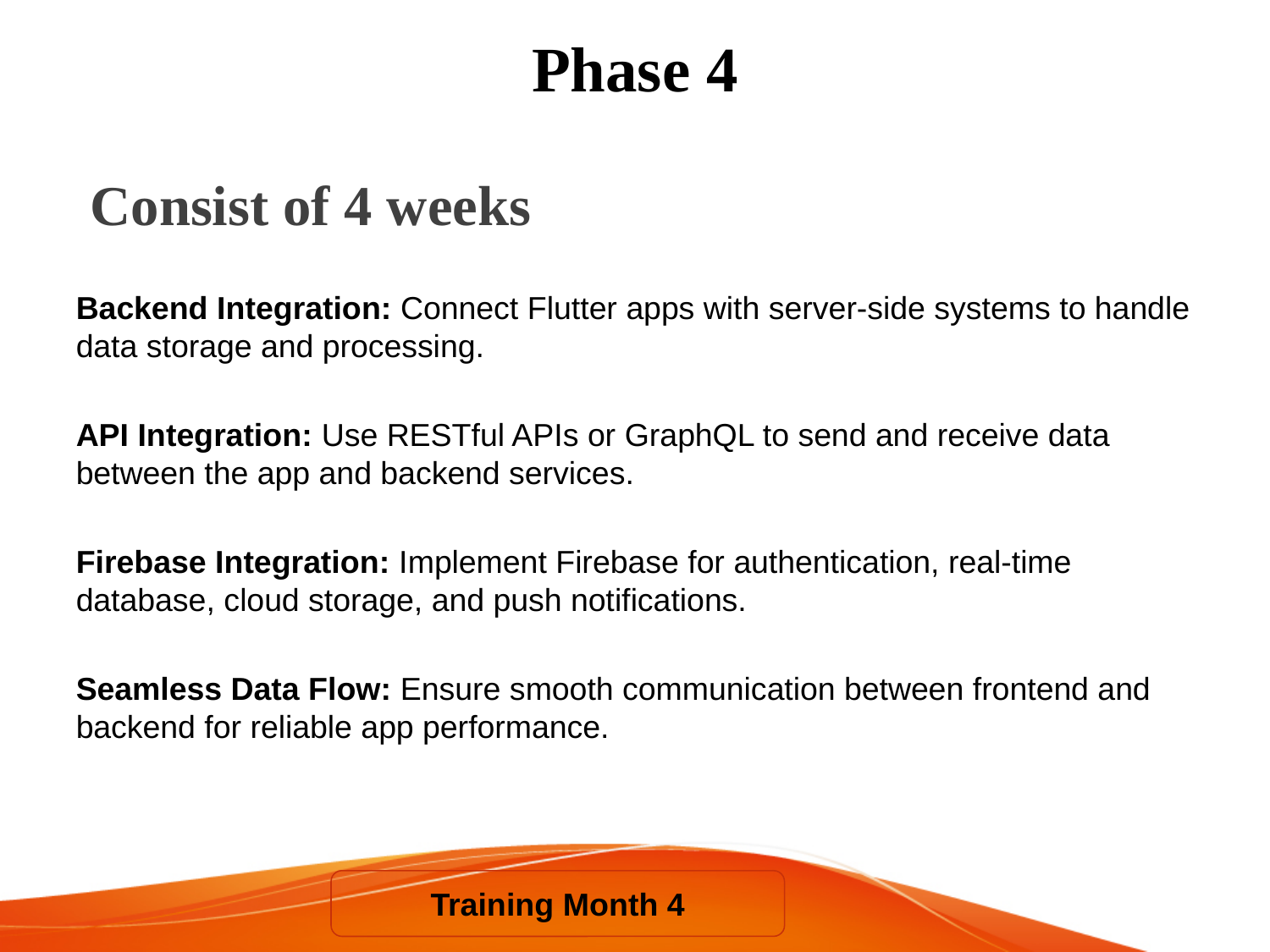

# Phase 4
 Consist of 4 weeks

Backend Integration: Connect Flutter apps with server-side systems to handle data storage and processing.

API Integration: Use RESTful APIs or GraphQL to send and receive data between the app and backend services.

Firebase Integration: Implement Firebase for authentication, real-time database, cloud storage, and push notifications.

Seamless Data Flow: Ensure smooth communication between frontend and backend for reliable app performance.
Training Month 4